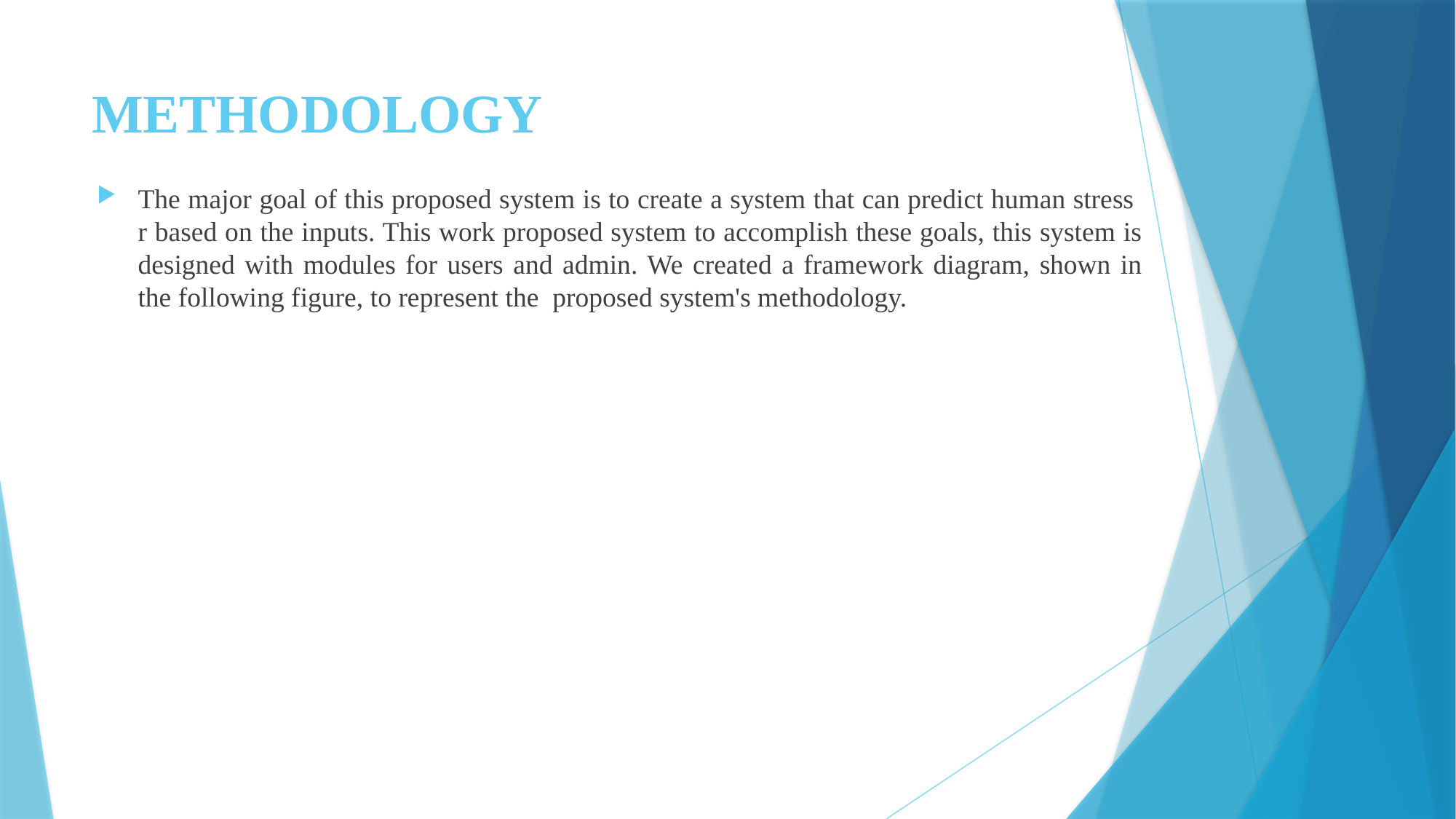

# METHODOLOGY
The major goal of this proposed system is to create a system that can predict human stress  r based on the inputs. This work proposed system to accomplish these goals, this system is designed with modules for users and admin. We created a framework diagram, shown in the following figure, to represent the  proposed system's methodology.